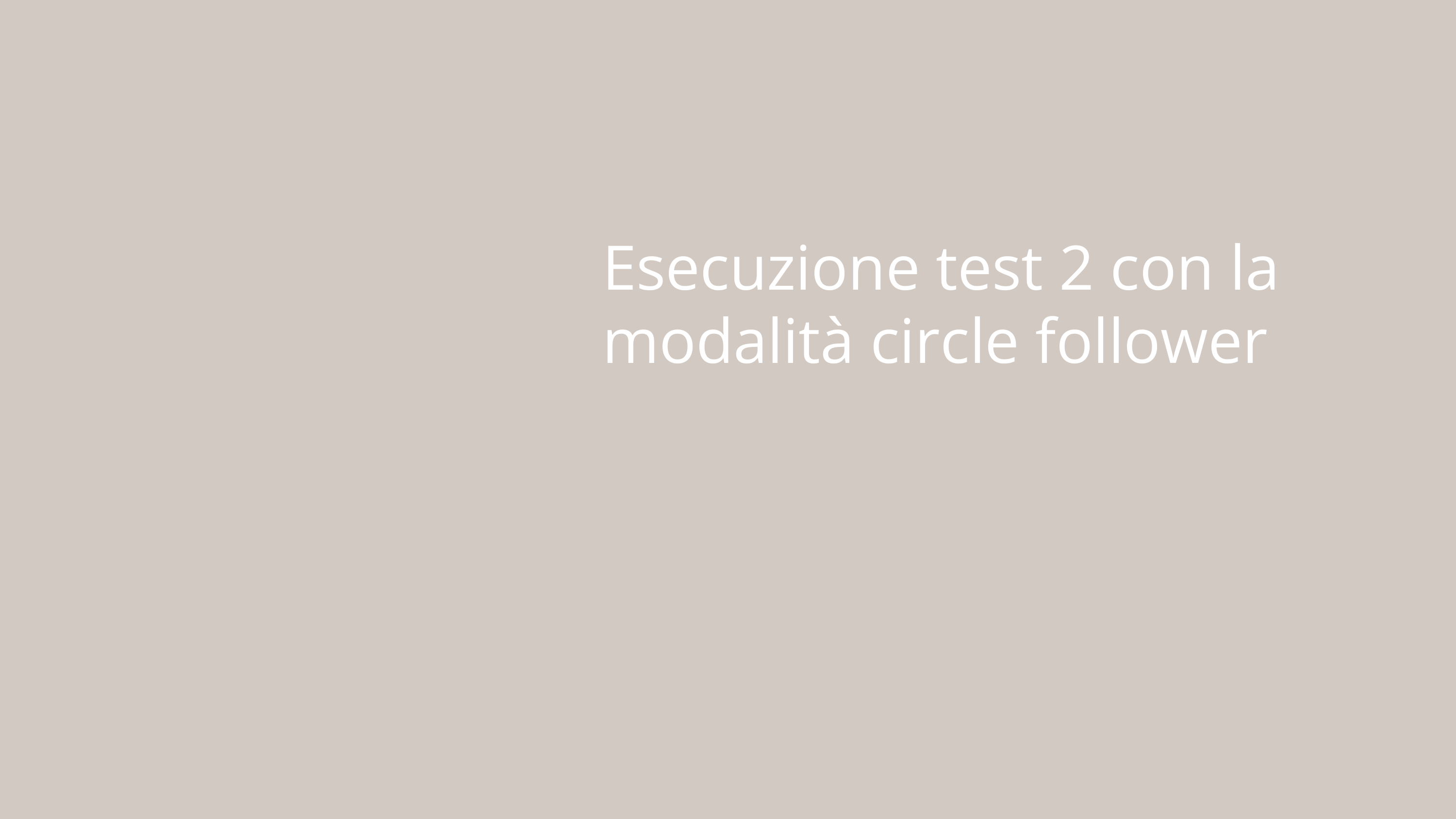

Esecuzione test 2 con la modalità circle follower